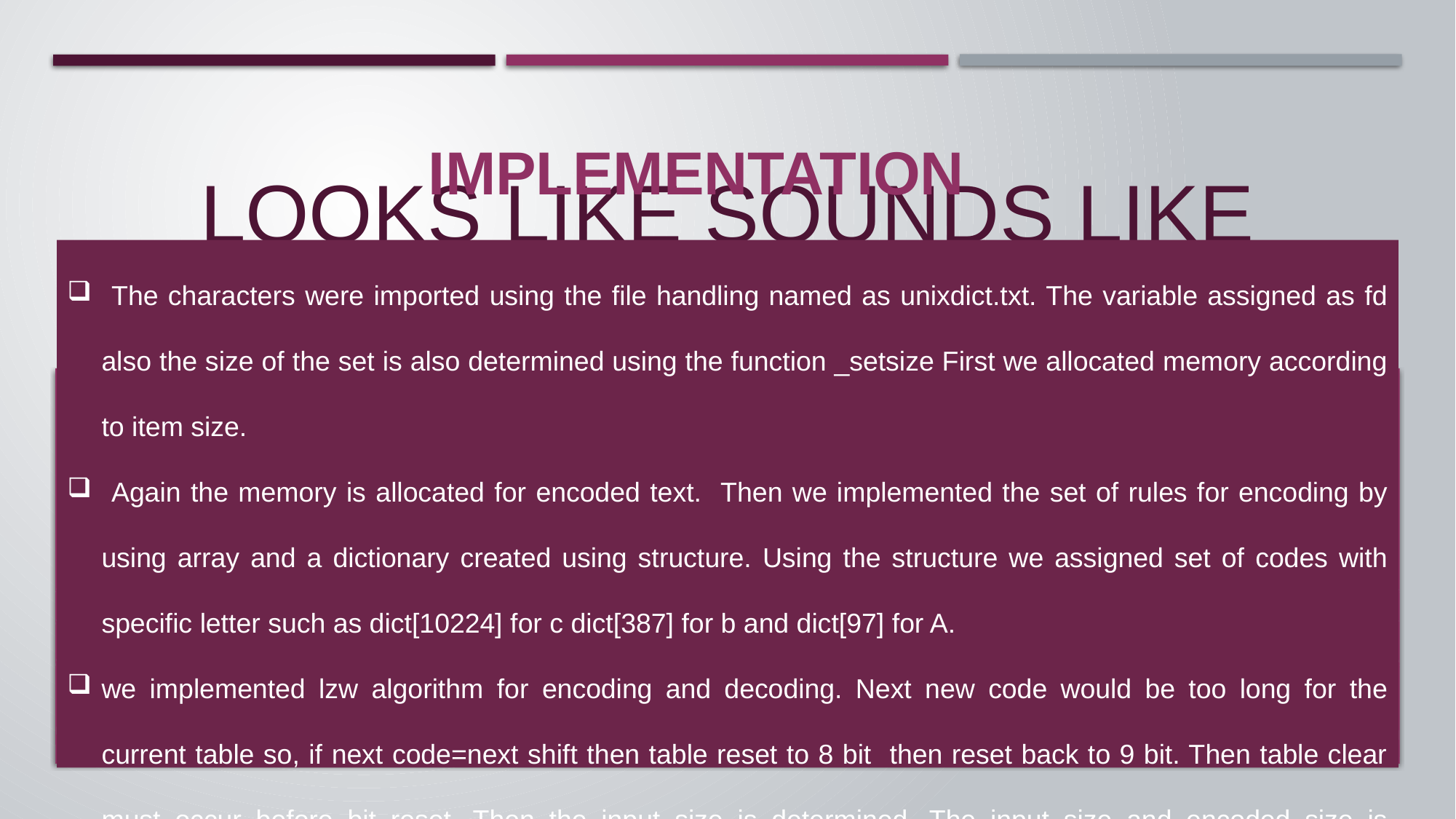

# Looks like sounds like
IMPLEMENTATION
 The characters were imported using the file handling named as unixdict.txt. The variable assigned as fd also the size of the set is also determined using the function _setsize First we allocated memory according to item size.
 Again the memory is allocated for encoded text.  Then we implemented the set of rules for encoding by using array and a dictionary created using structure. Using the structure we assigned set of codes with specific letter such as dict[10224] for c dict[387] for b and dict[97] for A.
we implemented lzw algorithm for encoding and decoding. Next new code would be too long for the current table so, if next code=next shift then table reset to 8 bit  then reset back to 9 bit. Then table clear must occur before bit reset. Then the input size is determined. The input size and encoded size is determined using LZW.